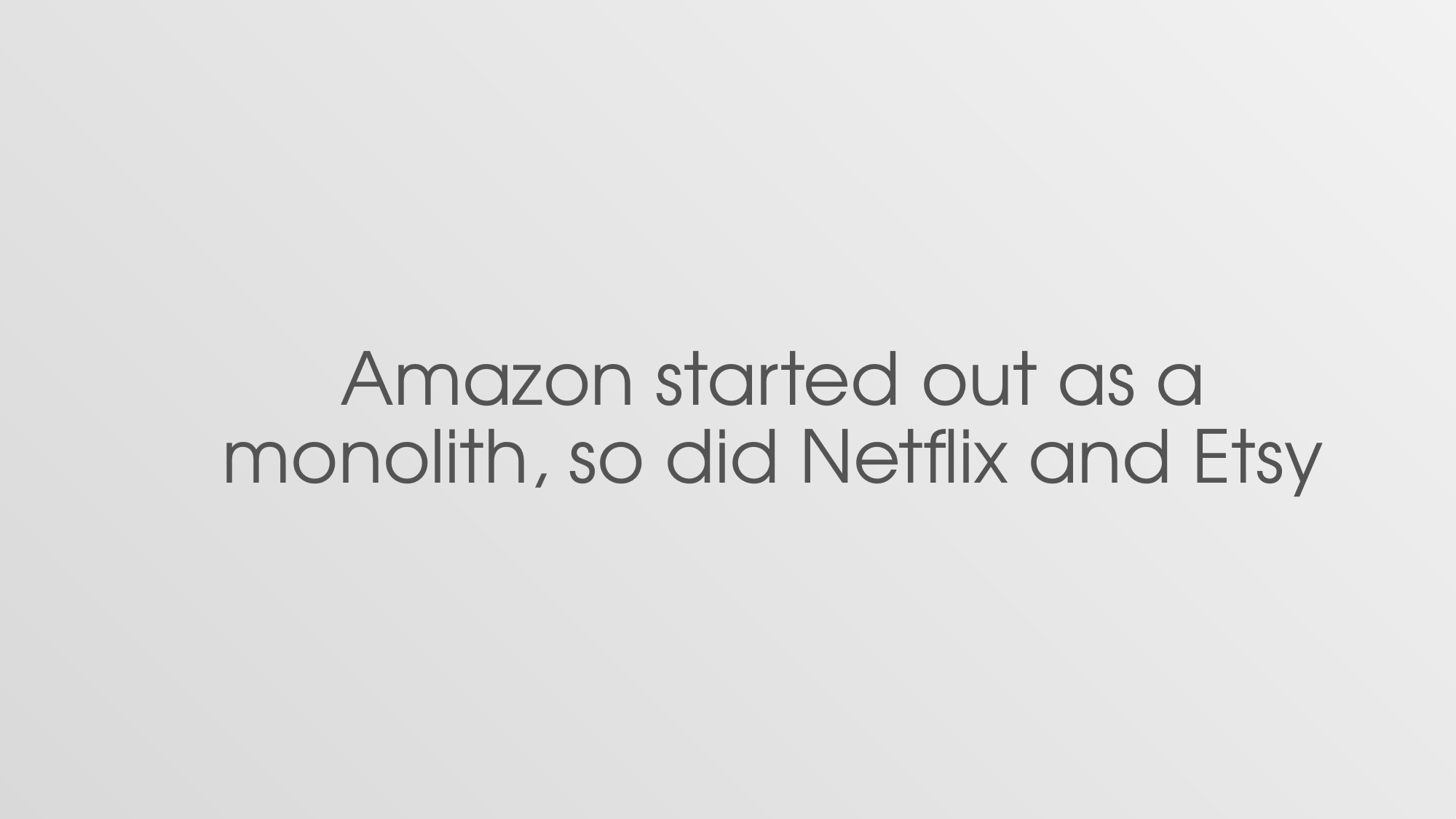

Amazon started out as a monolith, so did Netflix and Etsy